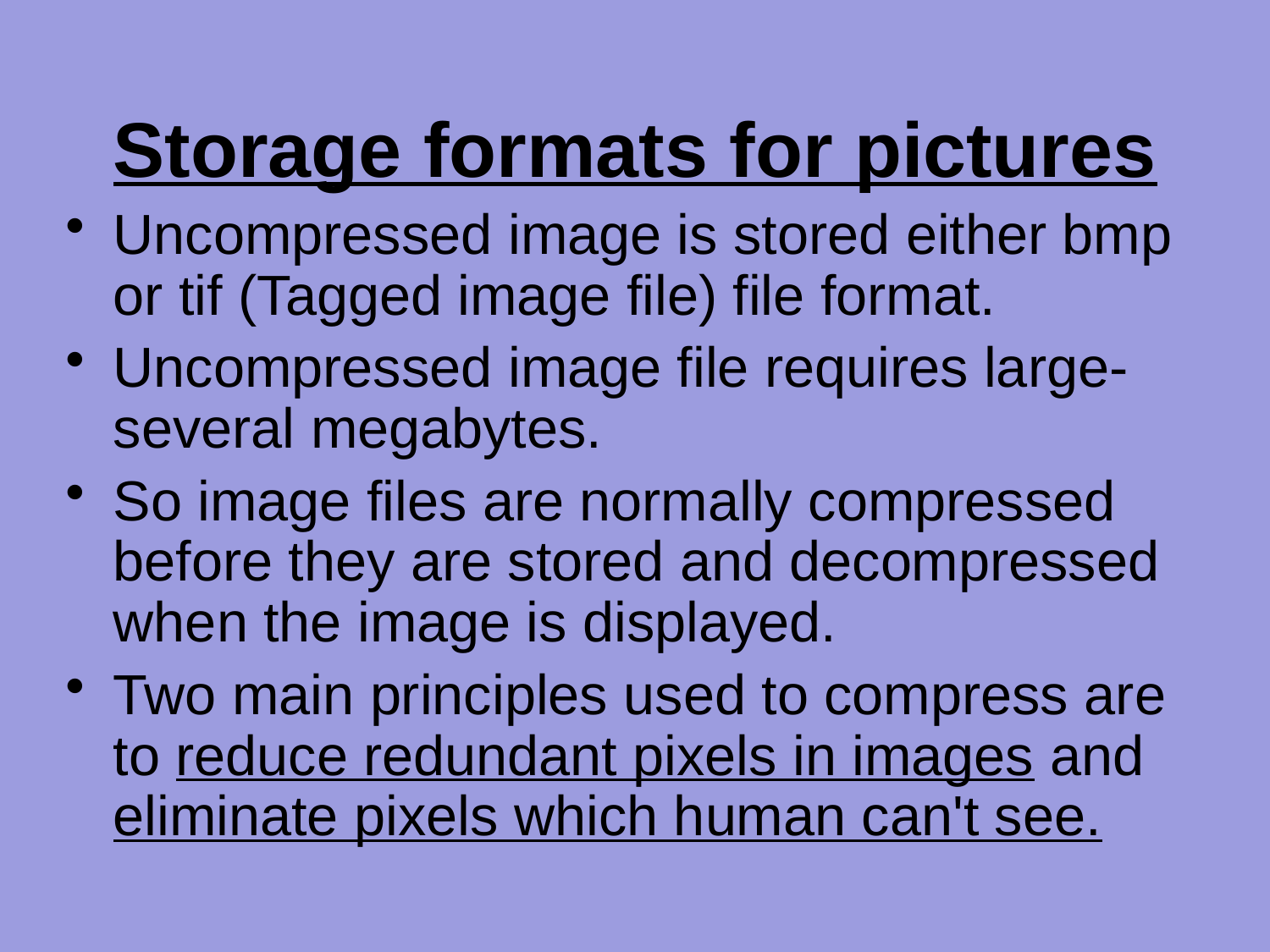

Storage formats for pictures
Uncompressed image is stored either bmp or tif (Tagged image file) file format.
Uncompressed image file requires large-several megabytes.
So image files are normally compressed before they are stored and decompressed when the image is displayed.
Two main principles used to compress are to reduce redundant pixels in images and eliminate pixels which human can't see.